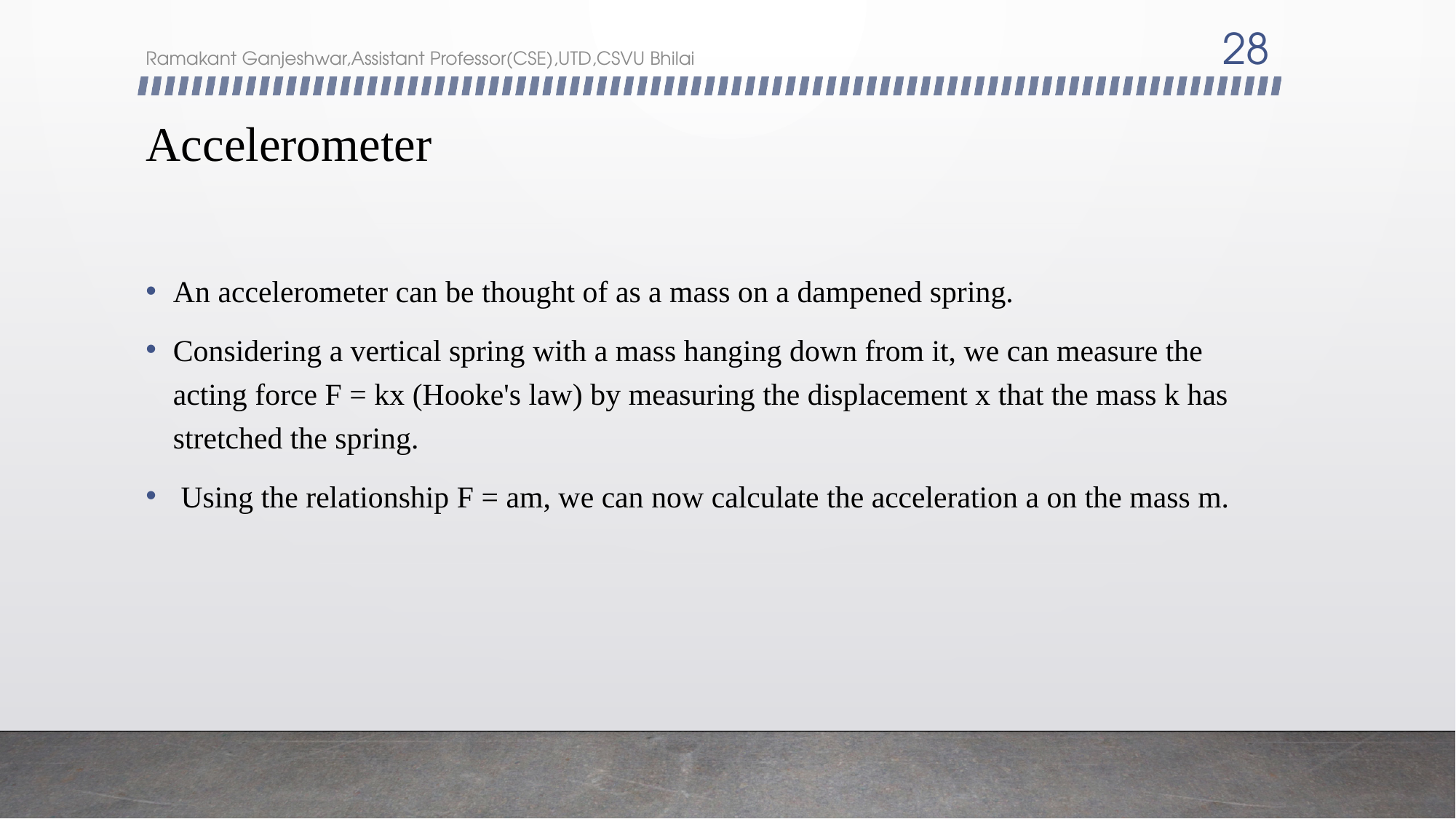

28
Ramakant Ganjeshwar,Assistant Professor(CSE),UTD,CSVU Bhilai
# Accelerometer
An accelerometer can be thought of as a mass on a dampened spring.
Considering a vertical spring with a mass hanging down from it, we can measure the acting force F = kx (Hooke's law) by measuring the displacement x that the mass k has stretched the spring.
 Using the relationship F = am, we can now calculate the acceleration a on the mass m.